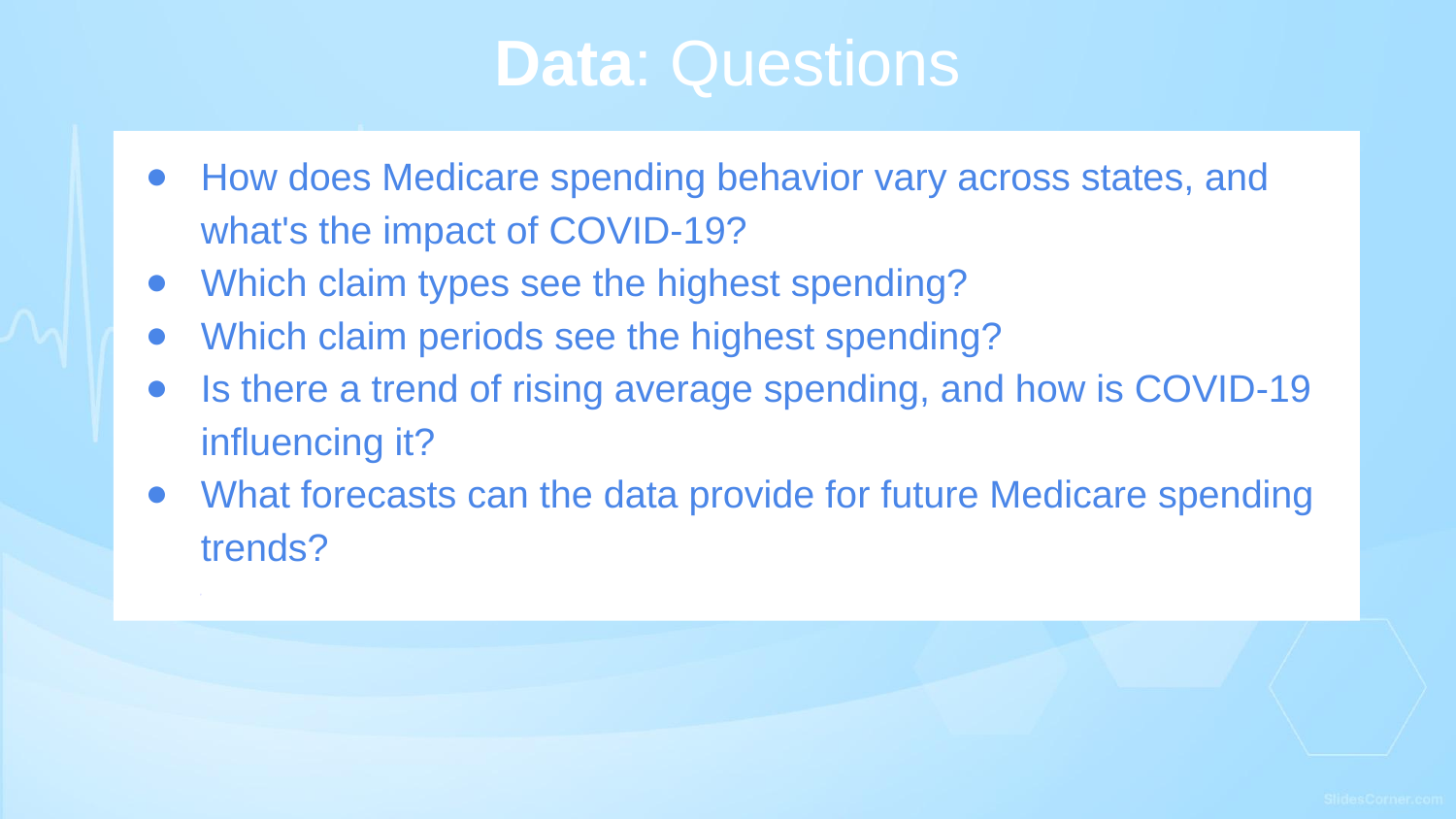

# Data: Questions
How does Medicare spending behavior vary across states, and what's the impact of COVID-19?
Which claim types see the highest spending?
Which claim periods see the highest spending?
Is there a trend of rising average spending, and how is COVID-19 influencing it?
What forecasts can the data provide for future Medicare spending trends?
j